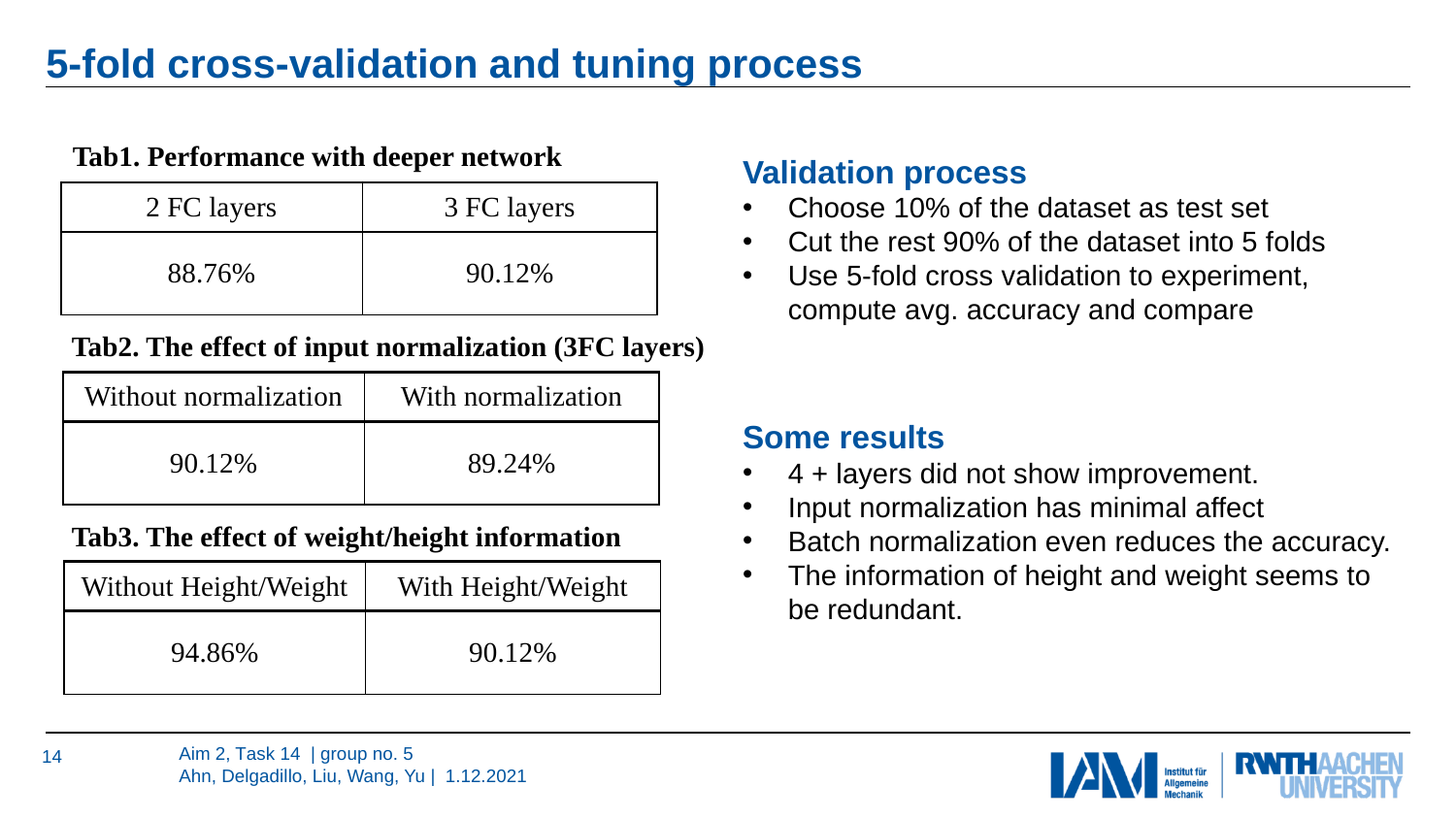

# 5-fold cross-validation and tuning process
Tab1. Performance with deeper network
Validation process
Choose 10% of the dataset as test set
Cut the rest 90% of the dataset into 5 folds
Use 5-fold cross validation to experiment, compute avg. accuracy and compare
| 2 FC layers | 3 FC layers |
| --- | --- |
| 88.76% | 90.12% |
Tab2. The effect of input normalization (3FC layers)
| Without normalization | With normalization |
| --- | --- |
| 90.12% | 89.24% |
Some results
4 + layers did not show improvement.
Input normalization has minimal affect
Batch normalization even reduces the accuracy.
The information of height and weight seems to be redundant.
Tab3. The effect of weight/height information
| Without Height/Weight | With Height/Weight |
| --- | --- |
| 94.86% | 90.12% |